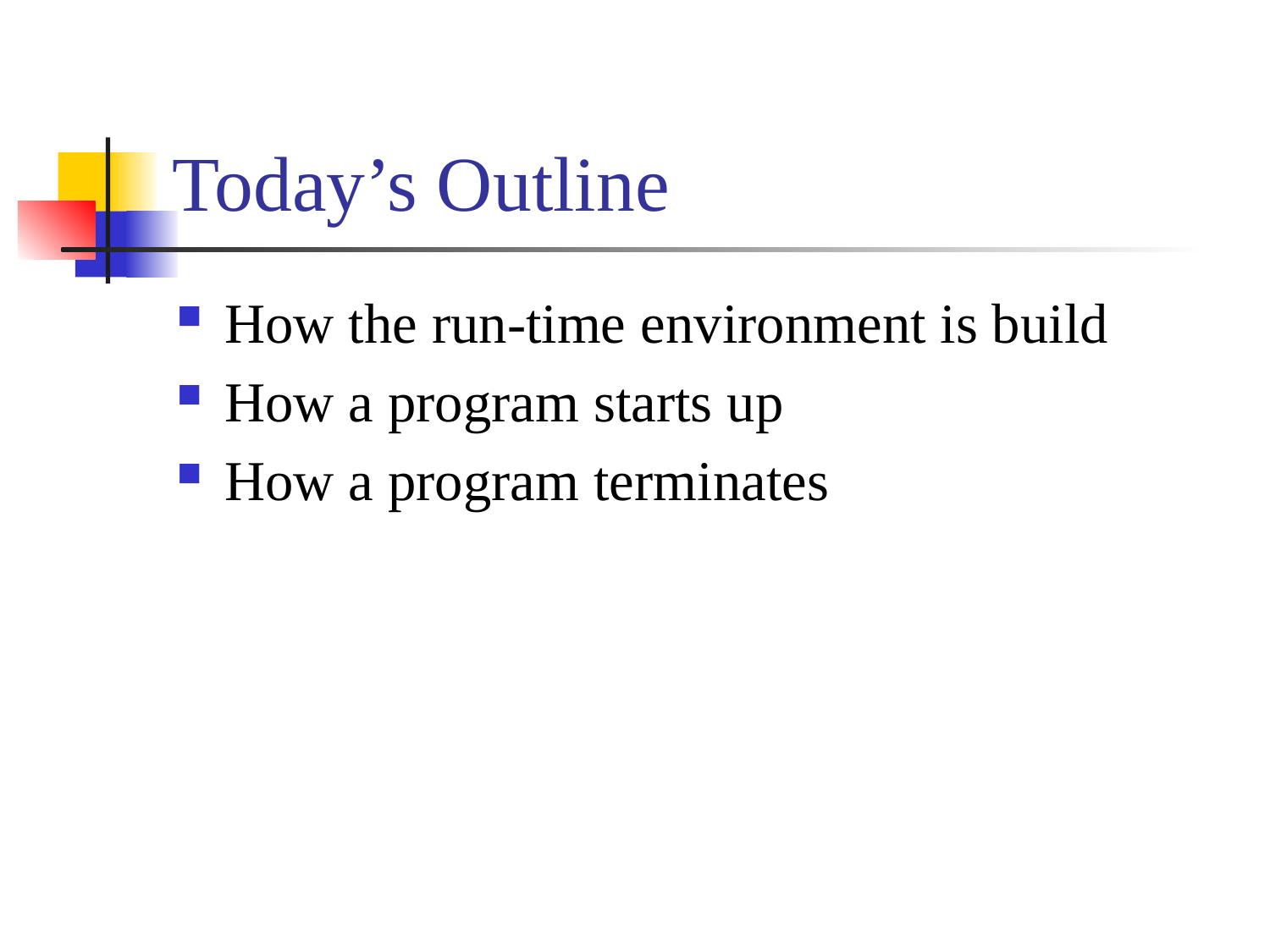

# Today’s Outline
How the run-time environment is build
How a program starts up
How a program terminates